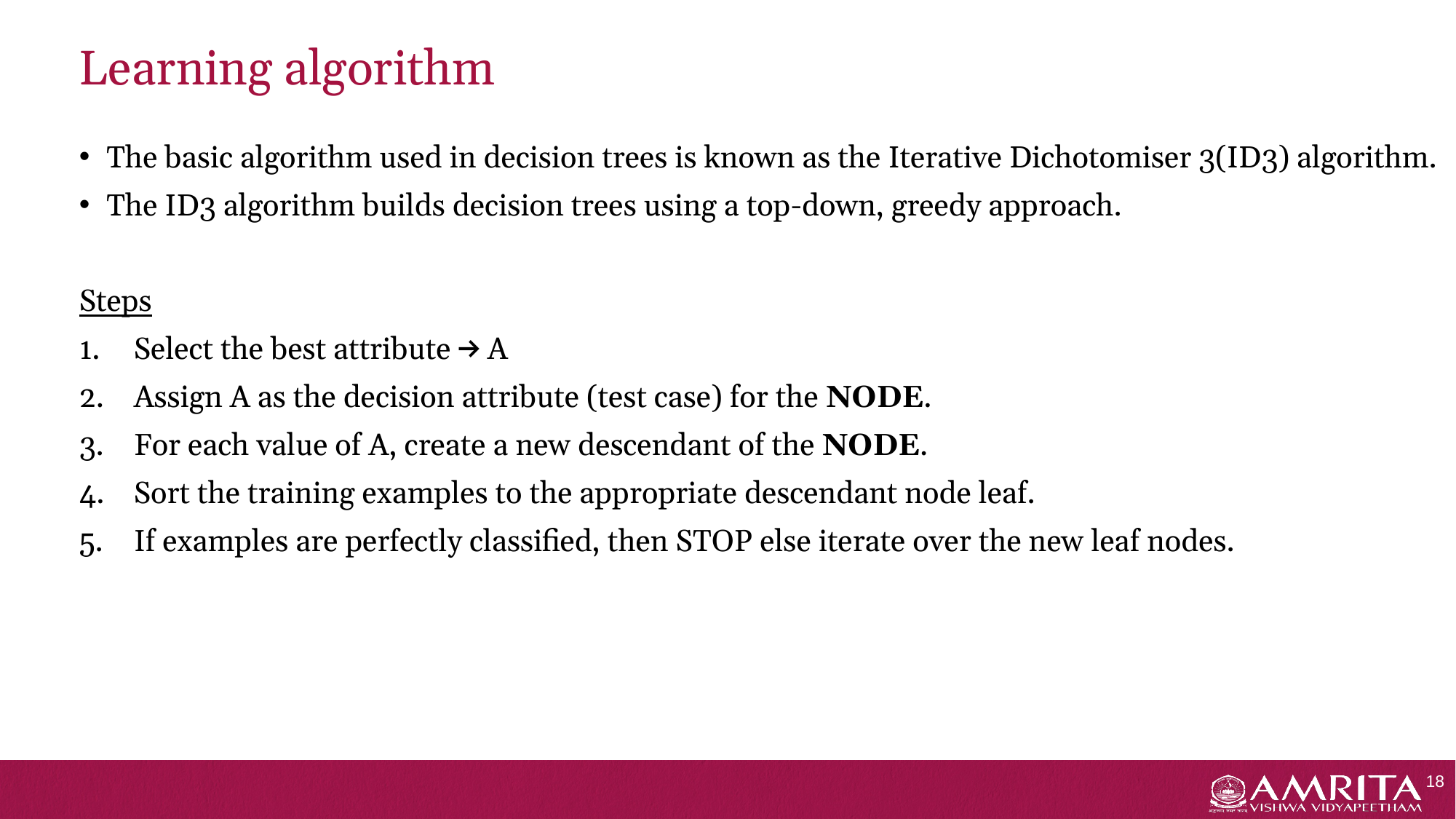

# Learning algorithm
The basic algorithm used in decision trees is known as the Iterative Dichotomiser 3(ID3) algorithm.
The ID3 algorithm builds decision trees using a top-down, greedy approach.

Steps
Select the best attribute → A
Assign A as the decision attribute (test case) for the NODE.
For each value of A, create a new descendant of the NODE.
Sort the training examples to the appropriate descendant node leaf.
If examples are perfectly classified, then STOP else iterate over the new leaf nodes.

18